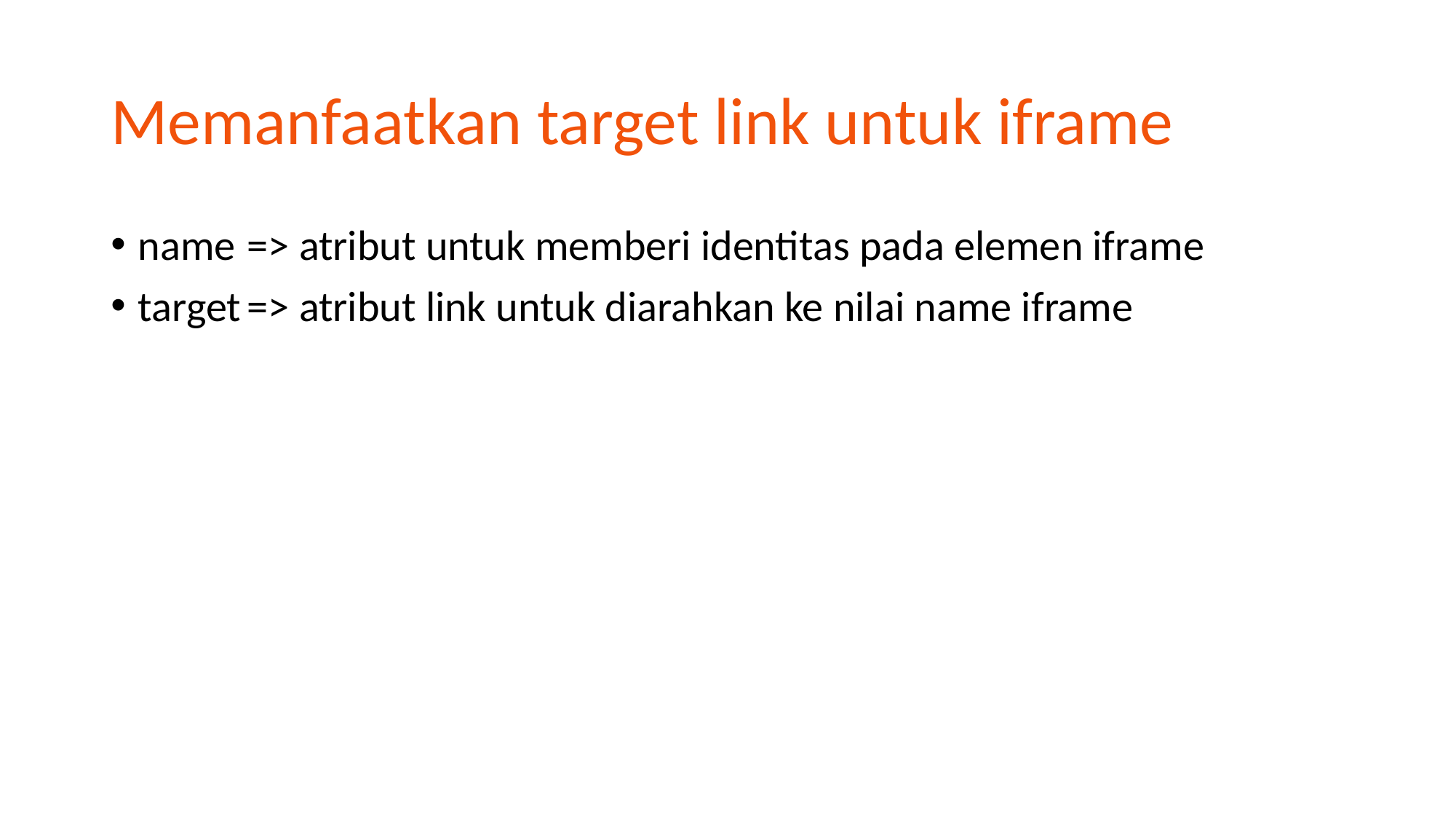

# Memanfaatkan target link untuk iframe
name	=> atribut untuk memberi identitas pada elemen iframe
target	=> atribut link untuk diarahkan ke nilai name iframe